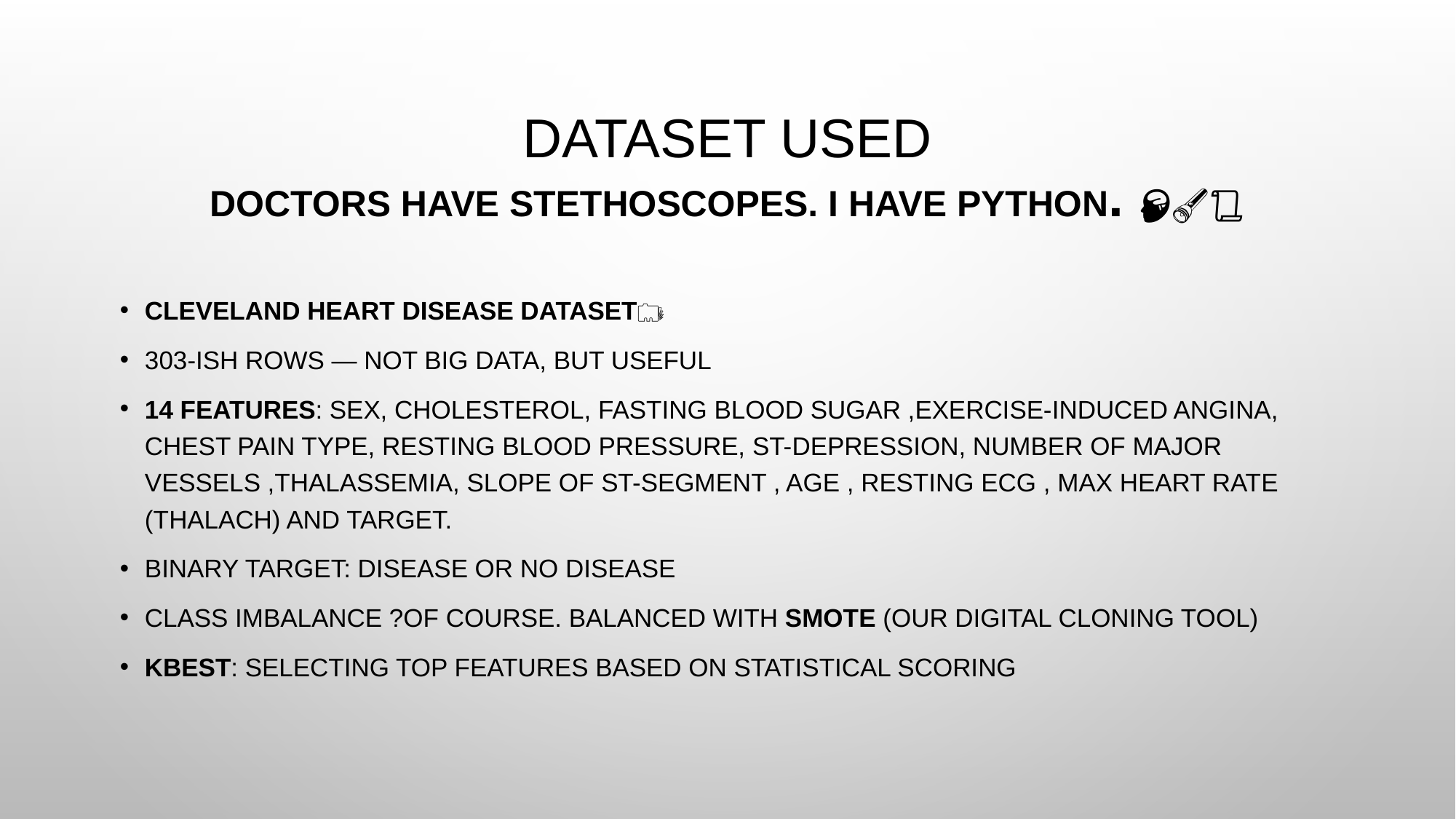

# DATASET USED Doctors have stethoscopes. I have Python. 🧠🔦📜
Cleveland Heart Disease Dataset🗂️
303-ish rows — not Big Data, but useful
14 features: sex, cholesterol, fasting blood sugar ,Exercise-Induced Angina, chest pain type, resting blood pressure, ST-depression, Number of Major Vessels ,Thalassemia, Slope of st-Segment , age , Resting ECG , Max Heart Rate (thalach) and target.
Binary target: disease or no disease
Class imbalance ?Of course. Balanced with SMOTE (our digital cloning tool)
KBest: Selecting top features based on statistical scoring